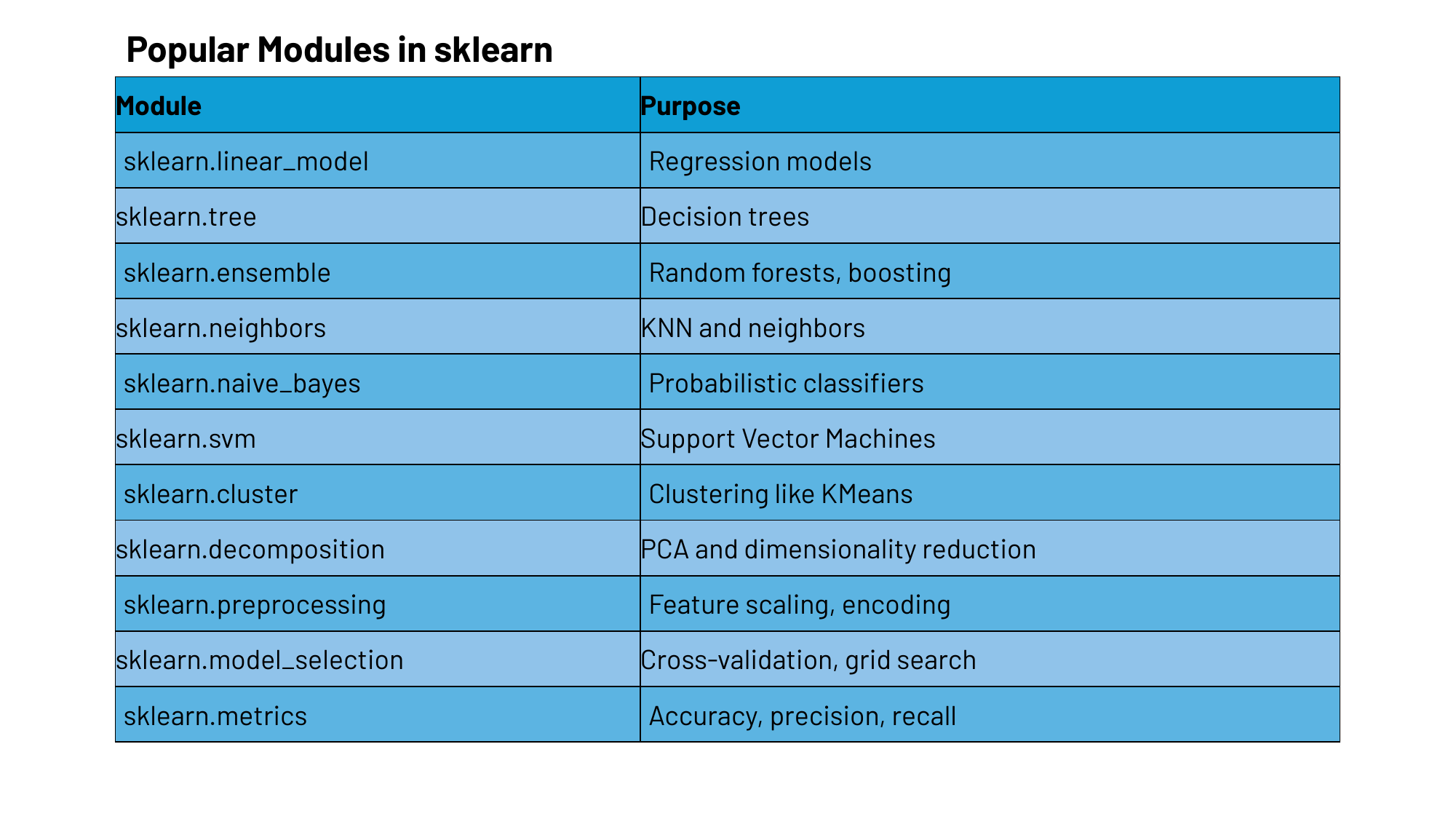

Popular Modules in sklearn
| Module | Purpose |
| --- | --- |
| sklearn.linear\_model | Regression models |
| sklearn.tree | Decision trees |
| sklearn.ensemble | Random forests, boosting |
| sklearn.neighbors | KNN and neighbors |
| sklearn.naive\_bayes | Probabilistic classifiers |
| sklearn.svm | Support Vector Machines |
| sklearn.cluster | Clustering like KMeans |
| sklearn.decomposition | PCA and dimensionality reduction |
| sklearn.preprocessing | Feature scaling, encoding |
| sklearn.model\_selection | Cross-validation, grid search |
| sklearn.metrics | Accuracy, precision, recall |